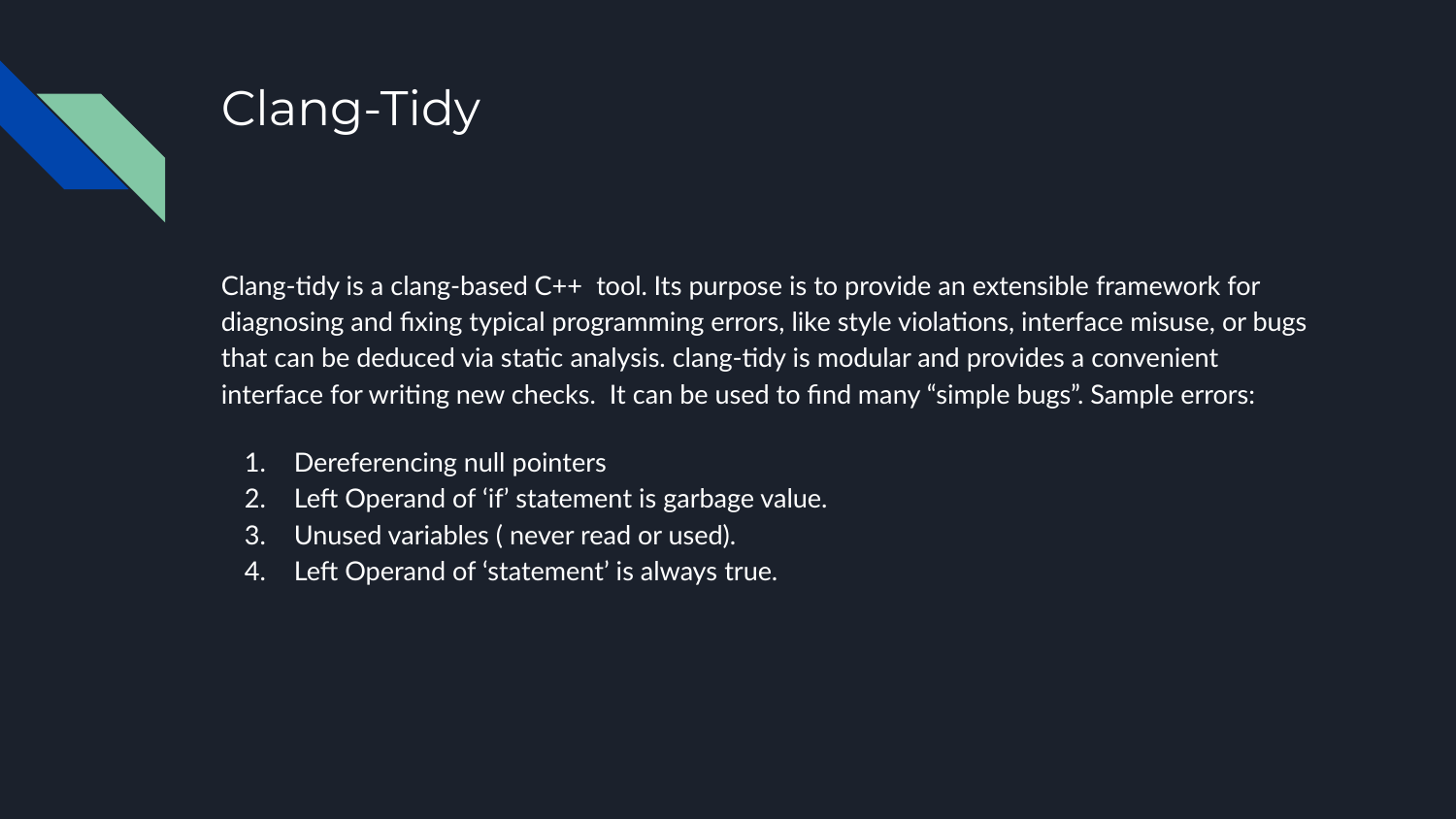

# Clang-Tidy
Clang-tidy is a clang-based C++  tool. Its purpose is to provide an extensible framework for diagnosing and fixing typical programming errors, like style violations, interface misuse, or bugs that can be deduced via static analysis. clang-tidy is modular and provides a convenient interface for writing new checks.  It can be used to find many “simple bugs”. Sample errors:
Dereferencing null pointers
Left Operand of ‘if’ statement is garbage value.
Unused variables ( never read or used).
Left Operand of ‘statement’ is always true.